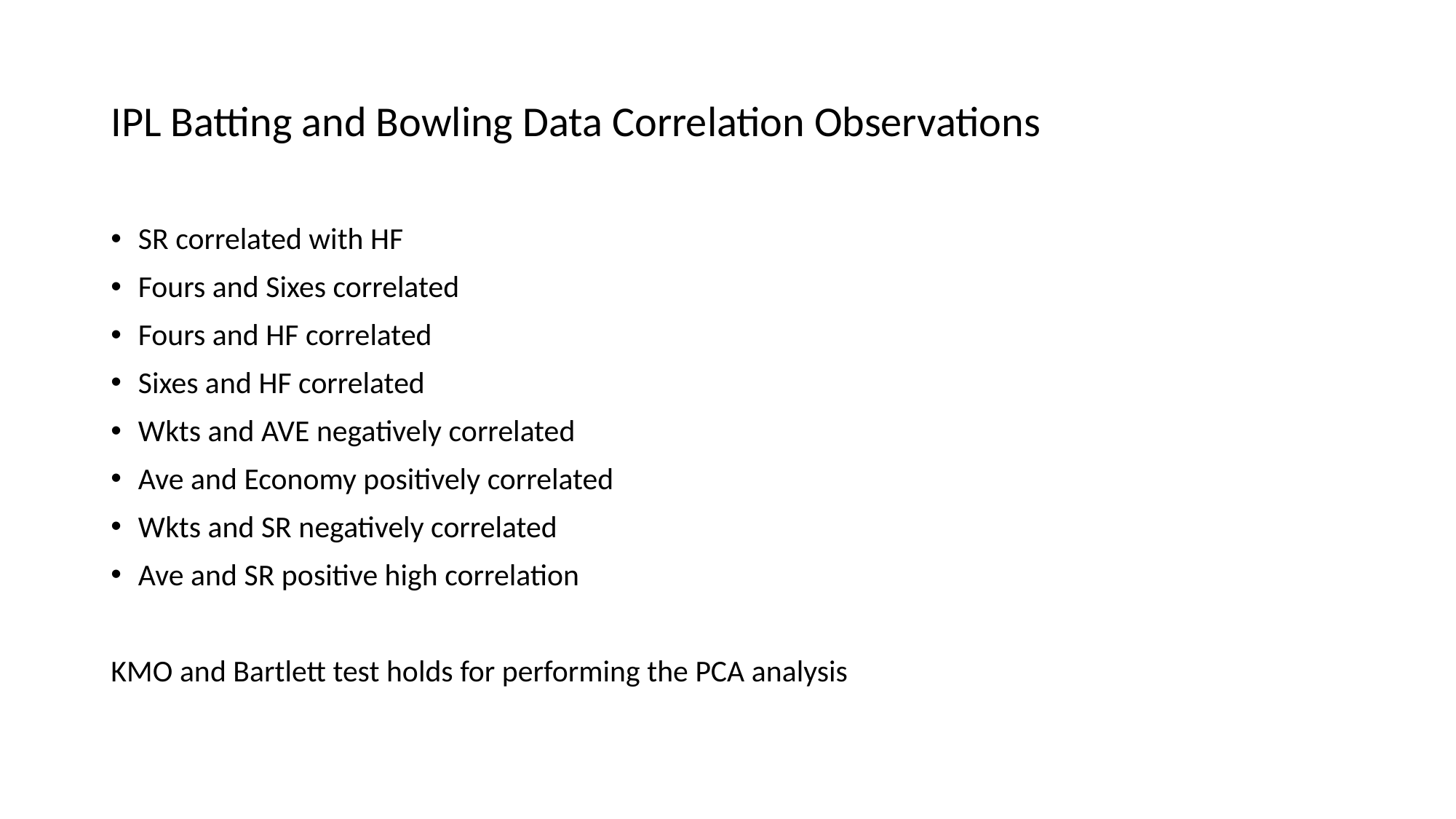

# IPL Batting and Bowling Data Correlation Observations
SR correlated with HF
Fours and Sixes correlated
Fours and HF correlated
Sixes and HF correlated
Wkts and AVE negatively correlated
Ave and Economy positively correlated
Wkts and SR negatively correlated
Ave and SR positive high correlation

KMO and Bartlett test holds for performing the PCA analysis